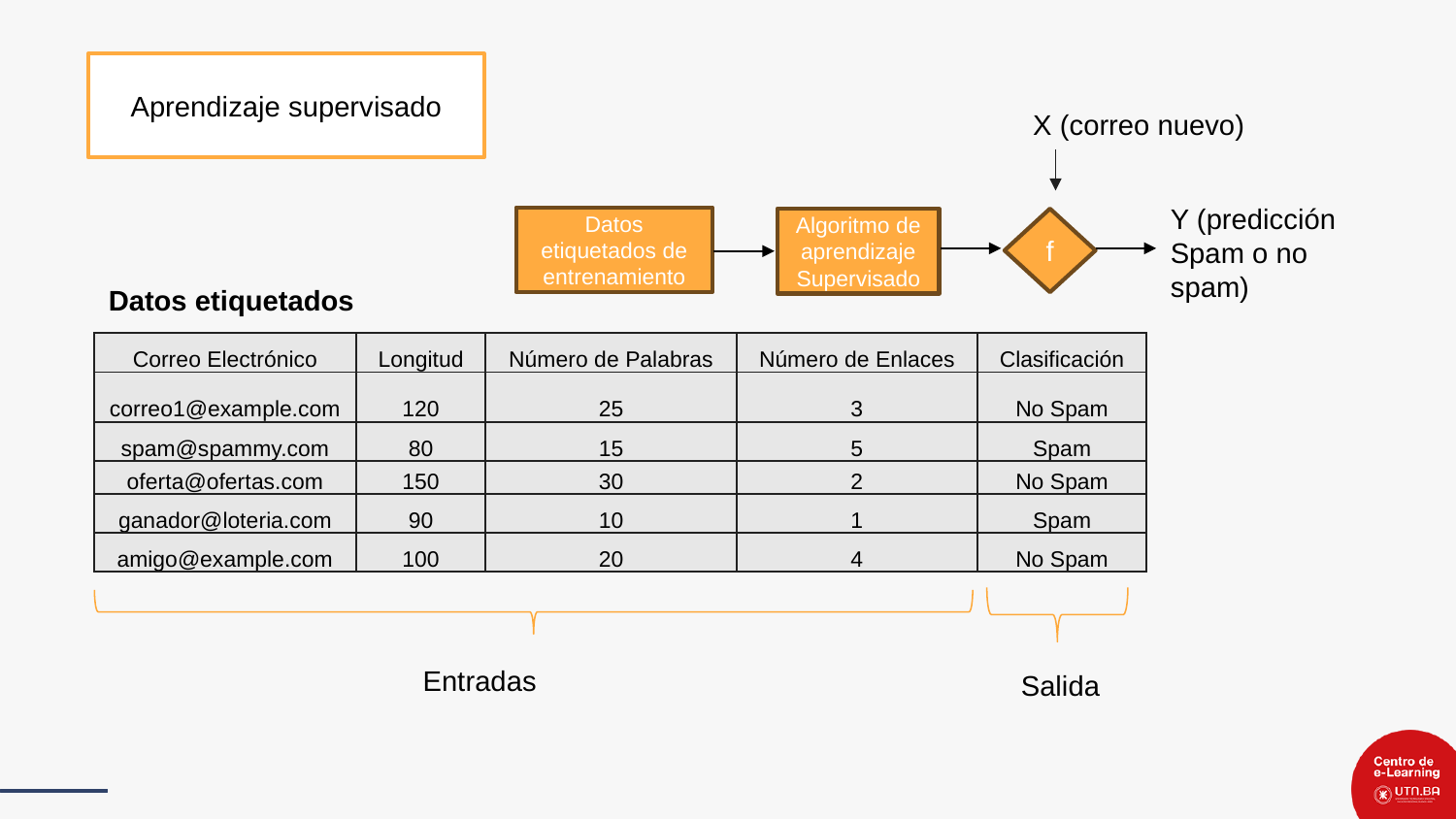

Aprendizaje supervisado
X (correo nuevo)

Y (predicción
Spam o no spam)
Datos etiquetados de entrenamiento
Algoritmo de aprendizaje Supervisado
f
Datos etiquetados
| Correo Electrónico | Longitud | Número de Palabras | Número de Enlaces | Clasificación |
| --- | --- | --- | --- | --- |
| correo1@example.com | 120 | 25 | 3 | No Spam |
| spam@spammy.com | 80 | 15 | 5 | Spam |
| oferta@ofertas.com | 150 | 30 | 2 | No Spam |
| ganador@loteria.com | 90 | 10 | 1 | Spam |
| amigo@example.com | 100 | 20 | 4 | No Spam |

Entradas
Salida